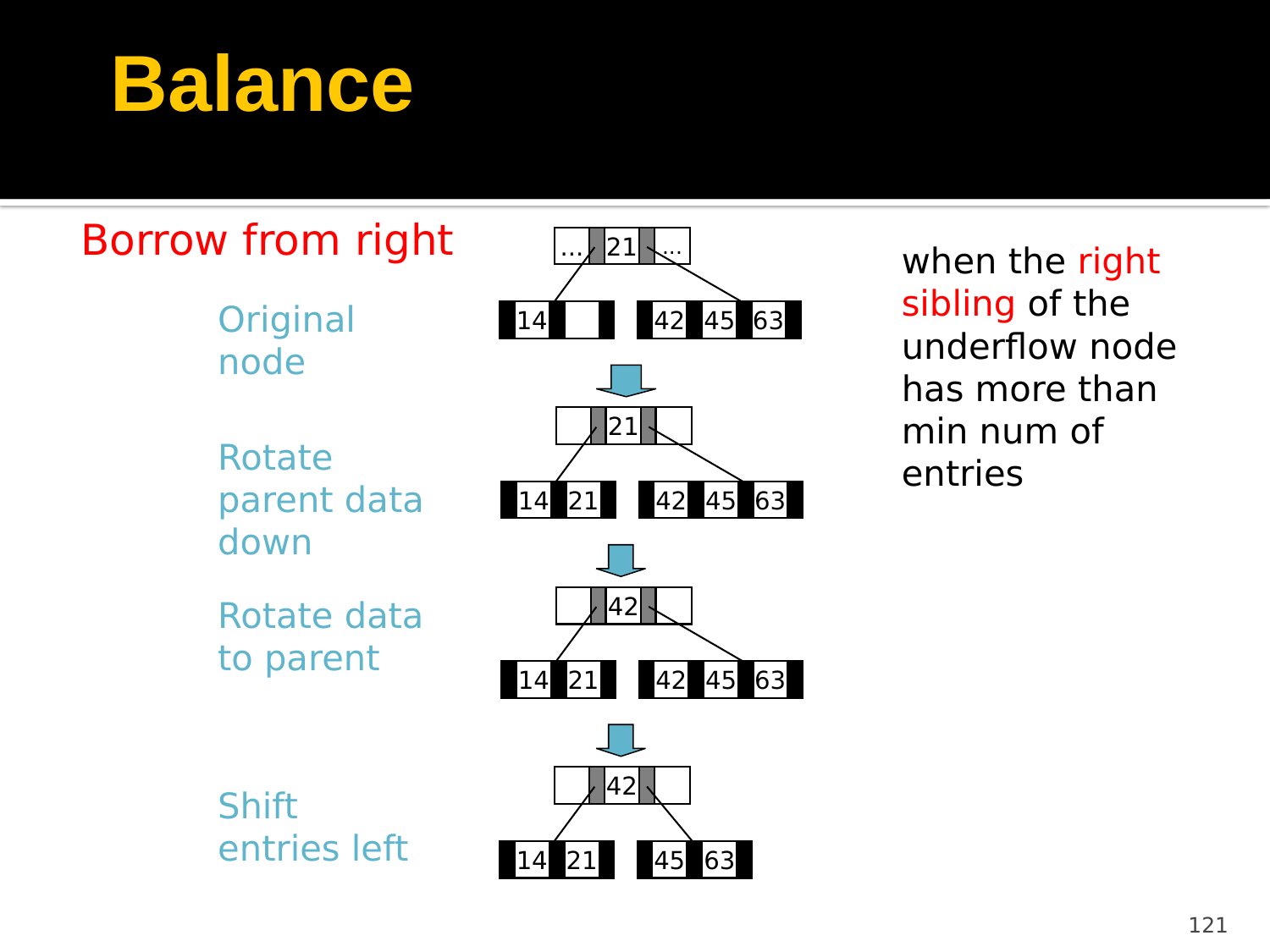

# Balance
Borrow from right
...

21

...
when the right sibling of the underflow node has more than min num of entries

Original node

14

42

45

63

21

Rotate parent data down

14

21

42

45

63

Rotate data to parent

42

14

21

42

45

63

42

Shift entries left

14

21

45

63

121